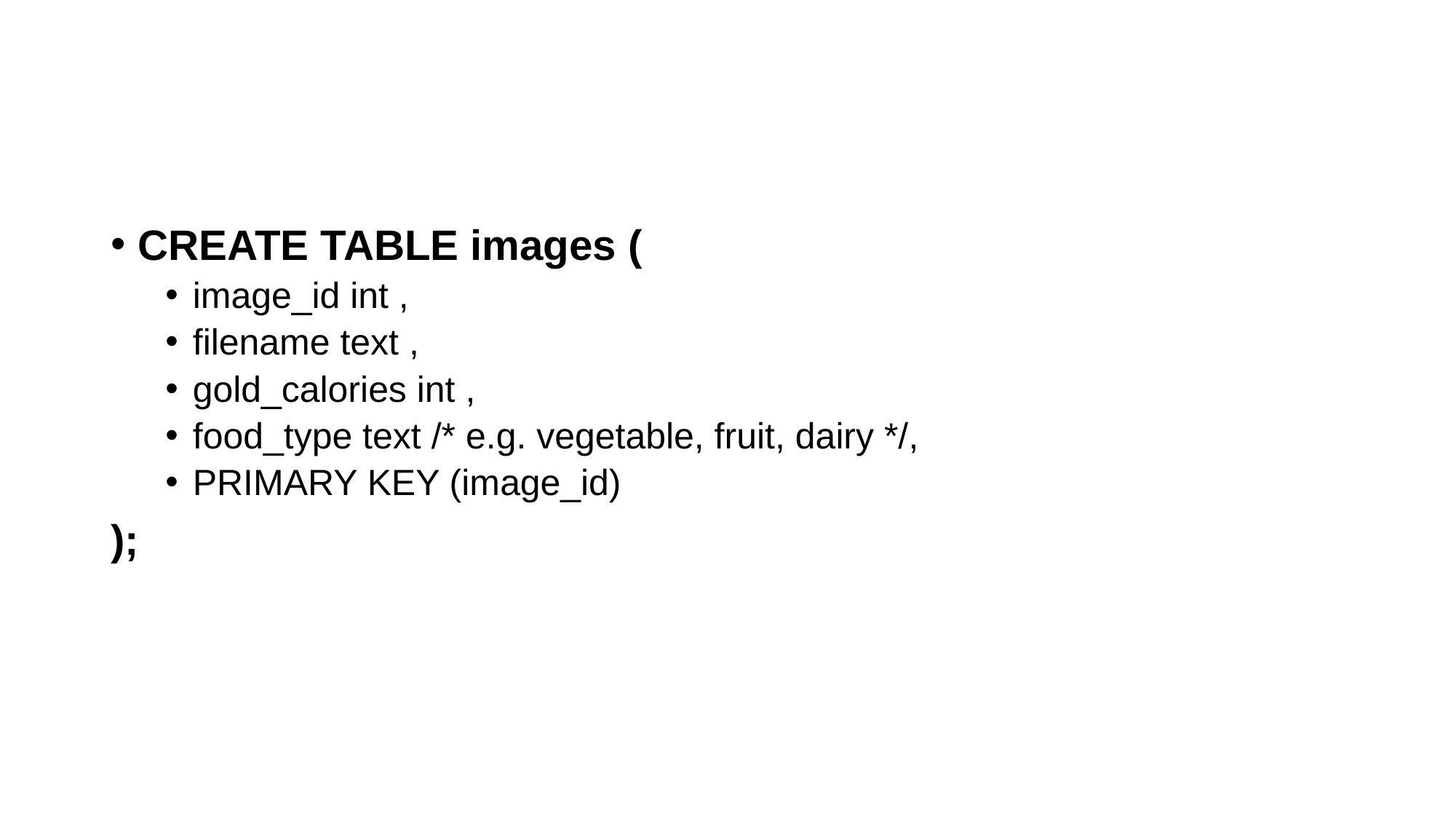

#
CREATE TABLE images (
image_id int ,
filename text ,
gold_calories int ,
food_type text /* e.g. vegetable, fruit, dairy */,
PRIMARY KEY (image_id)
);